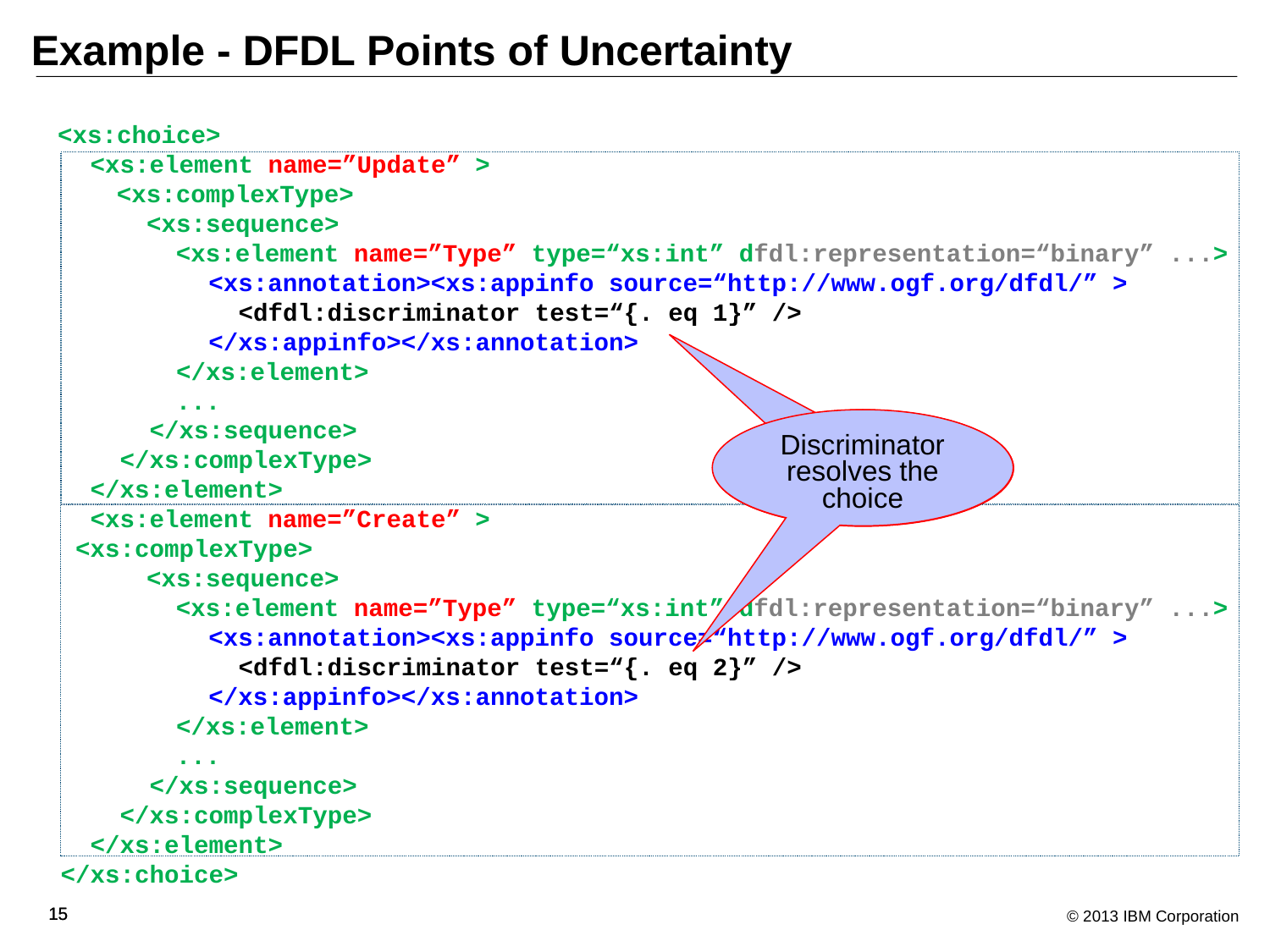

# Example - DFDL Points of Uncertainty
  <xs:choice>
  <xs:element name=”Update” >
      <xs:complexType>
        <xs:sequence>
          <xs:element name=”Type” type=“xs:int” dfdl:representation=“binary” ...>
          <xs:annotation><xs:appinfo source=“http://www.ogf.org/dfdl/” >
            <dfdl:discriminator test=“{. eq 1}” />
          </xs:appinfo></xs:annotation>
          </xs:element>
          ...
      </xs:sequence>
    </xs:complexType>
  </xs:element>
  <xs:element name=”Create” >
 <xs:complexType>
        <xs:sequence>
          <xs:element name=”Type” type=“xs:int” dfdl:representation=“binary” ...>
          <xs:annotation><xs:appinfo source=“http://www.ogf.org/dfdl/” >
            <dfdl:discriminator test=“{. eq 2}” />
          </xs:appinfo></xs:annotation>
          </xs:element>
          ...
      </xs:sequence>
    </xs:complexType>
  </xs:element>
</xs:choice>

Discriminator resolves the choice
Initiators discriminate the choice